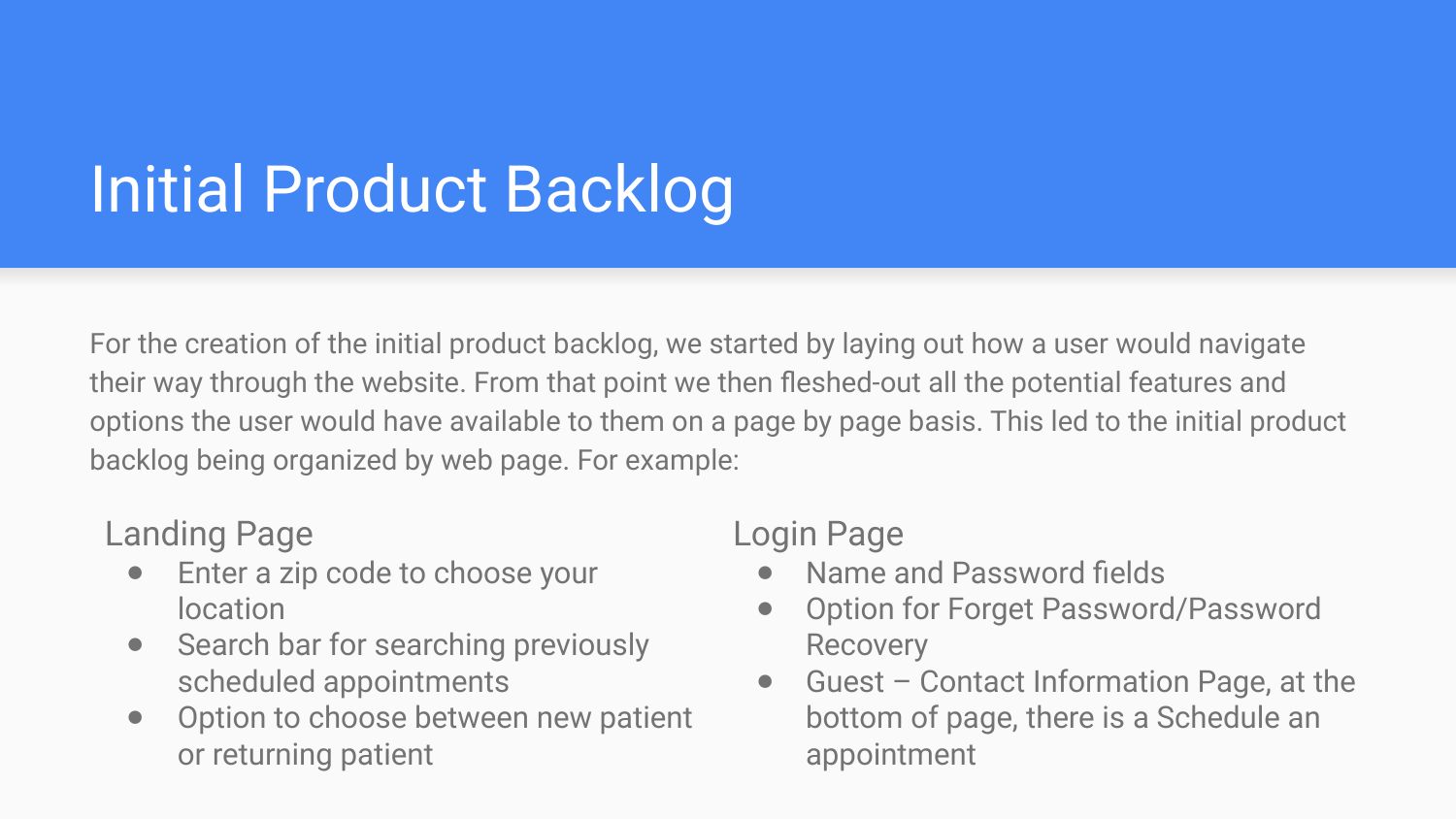

# Initial Product Backlog
For the creation of the initial product backlog, we started by laying out how a user would navigate their way through the website. From that point we then fleshed-out all the potential features and options the user would have available to them on a page by page basis. This led to the initial product backlog being organized by web page. For example:

Landing Page
Enter a zip code to choose your location
Search bar for searching previously scheduled appointments
Option to choose between new patient or returning patient

Login Page
Name and Password fields
Option for Forget Password/Password Recovery
Guest – Contact Information Page, at the bottom of page, there is a Schedule an appointment